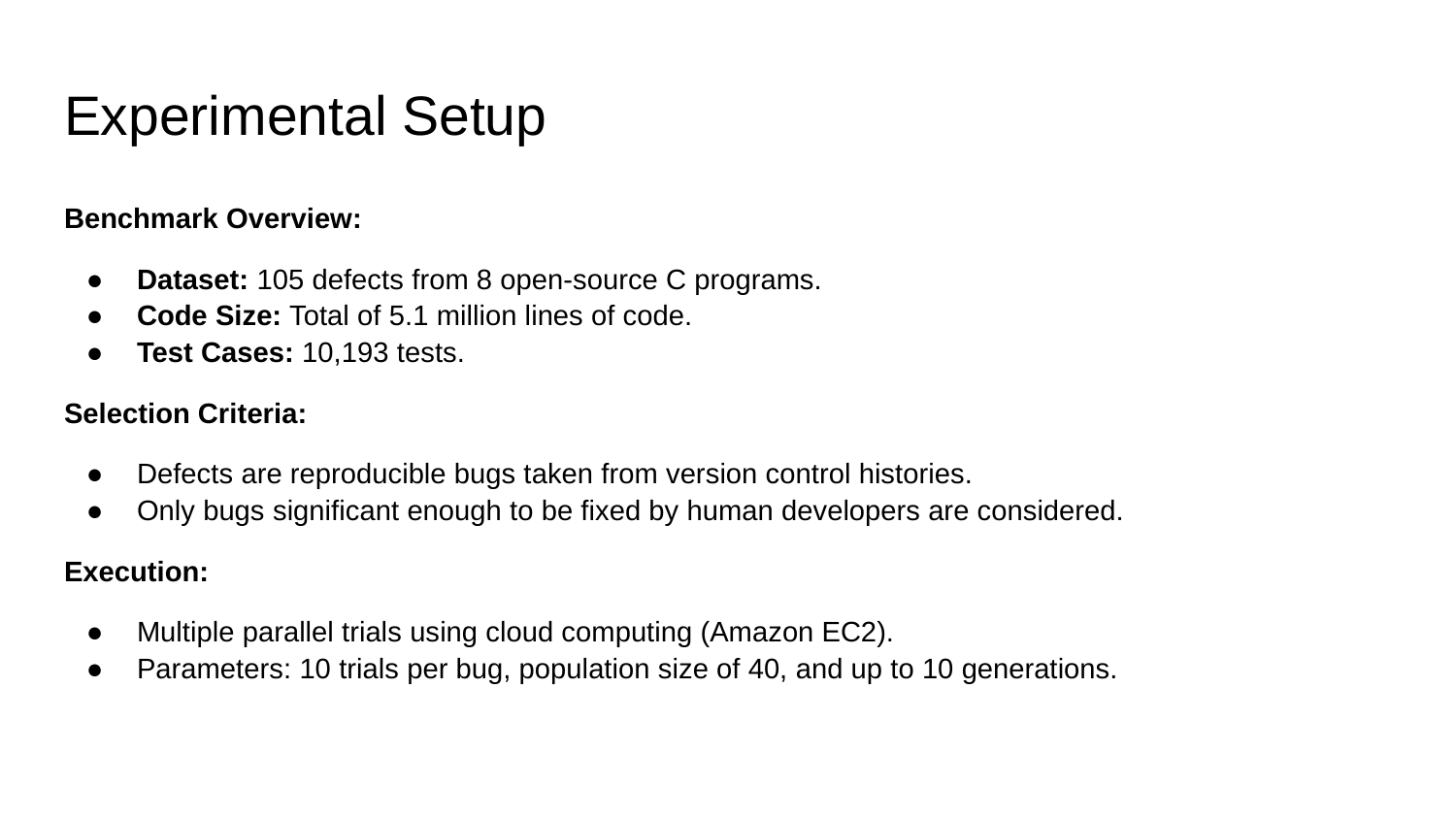

# Experimental Setup
Benchmark Overview:
Dataset: 105 defects from 8 open-source C programs.
Code Size: Total of 5.1 million lines of code.
Test Cases: 10,193 tests.
Selection Criteria:
Defects are reproducible bugs taken from version control histories.
Only bugs significant enough to be fixed by human developers are considered.
Execution:
Multiple parallel trials using cloud computing (Amazon EC2).
Parameters: 10 trials per bug, population size of 40, and up to 10 generations.